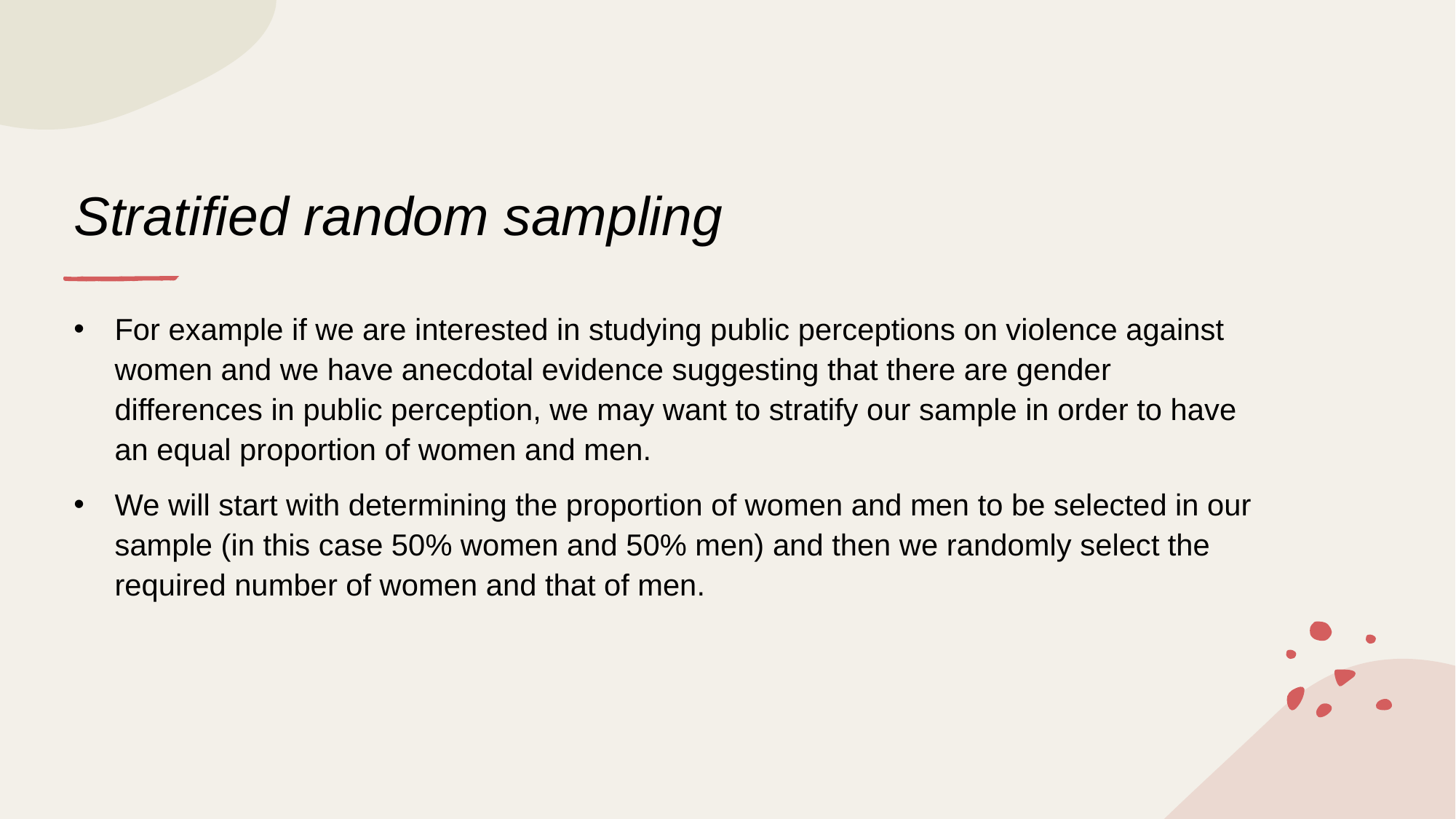

# Stratified random sampling
For example if we are interested in studying public perceptions on violence against women and we have anecdotal evidence suggesting that there are gender differences in public perception, we may want to stratify our sample in order to have an equal proportion of women and men.
We will start with determining the proportion of women and men to be selected in our sample (in this case 50% women and 50% men) and then we randomly select the required number of women and that of men.